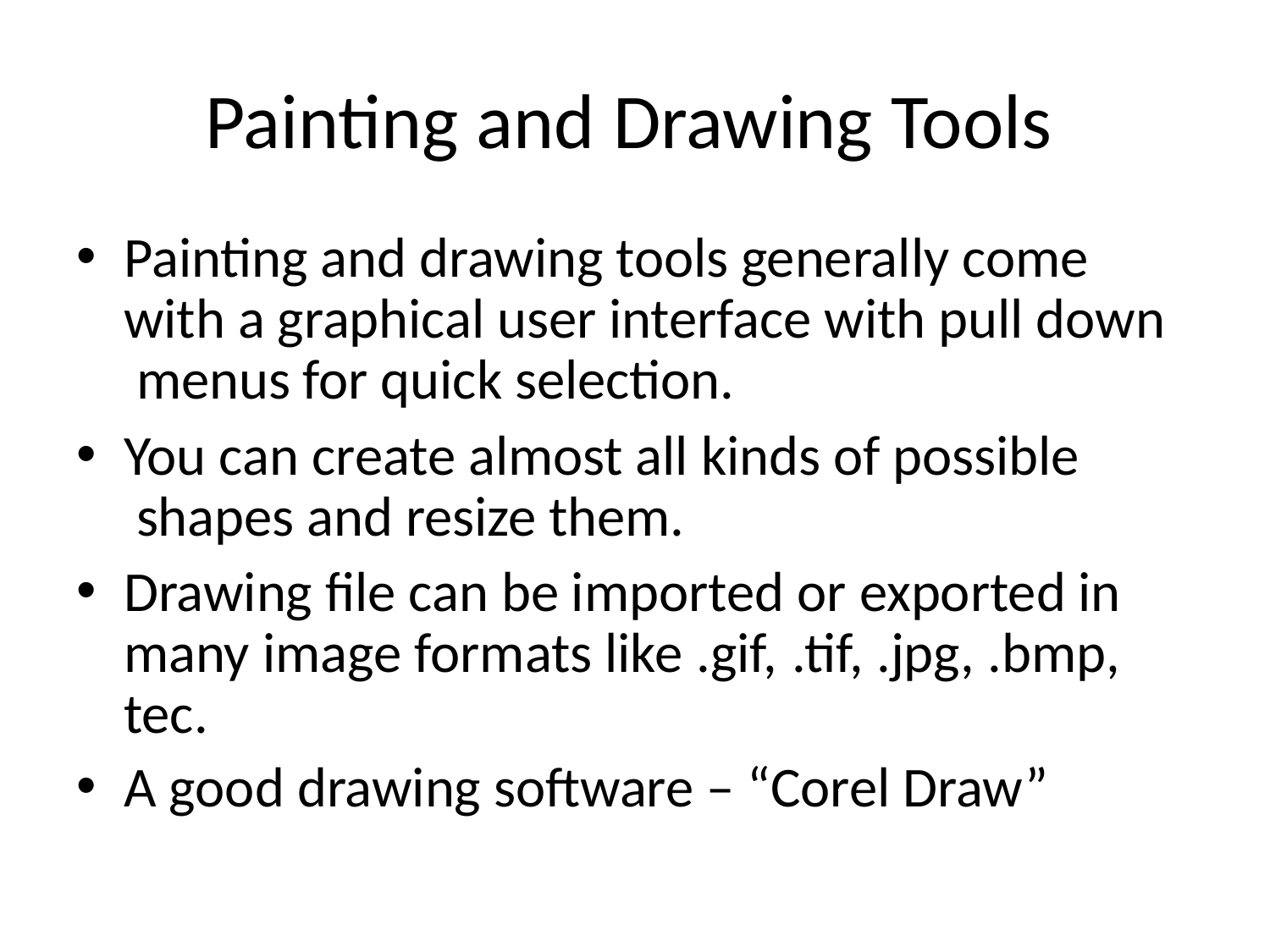

# Painting and Drawing Tools
Painting and drawing tools generally come  with a graphical user interface with pull down  menus for quick selection.
You can create almost all kinds of possible  shapes and resize them.
Drawing file can be imported or exported in  many image formats like .gif, .tif, .jpg, .bmp,  tec.
A good drawing software – “Corel Draw”